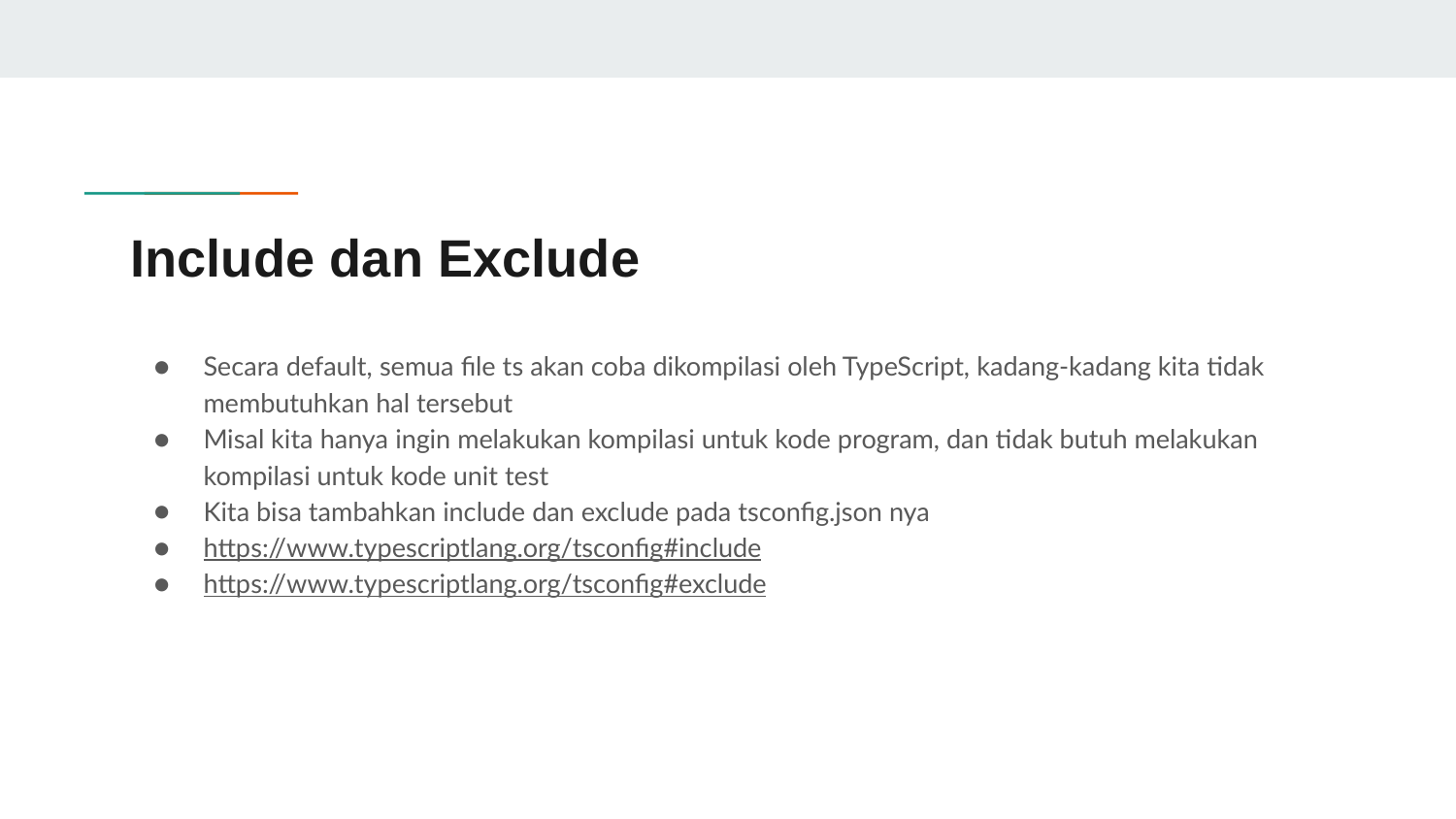

# Include dan Exclude
Secara default, semua file ts akan coba dikompilasi oleh TypeScript, kadang-kadang kita tidak membutuhkan hal tersebut
Misal kita hanya ingin melakukan kompilasi untuk kode program, dan tidak butuh melakukan kompilasi untuk kode unit test
Kita bisa tambahkan include dan exclude pada tsconfig.json nya
https://www.typescriptlang.org/tsconfig#include
https://www.typescriptlang.org/tsconfig#exclude